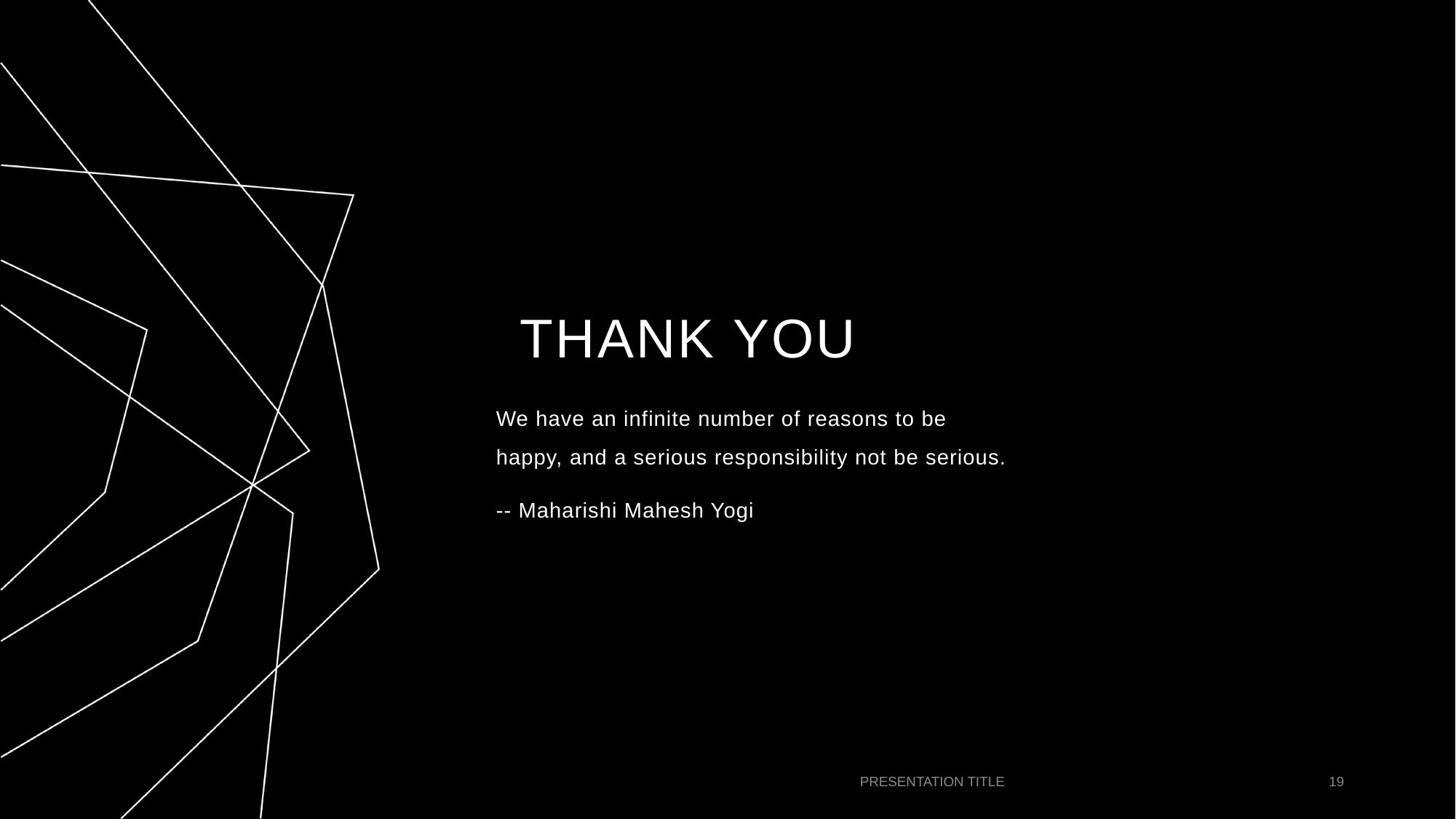

# THANK YOU
We have an infinite number of reasons to be happy, and a serious responsibility not be serious.
-- Maharishi Mahesh Yogi
PRESENTATION TITLE
19